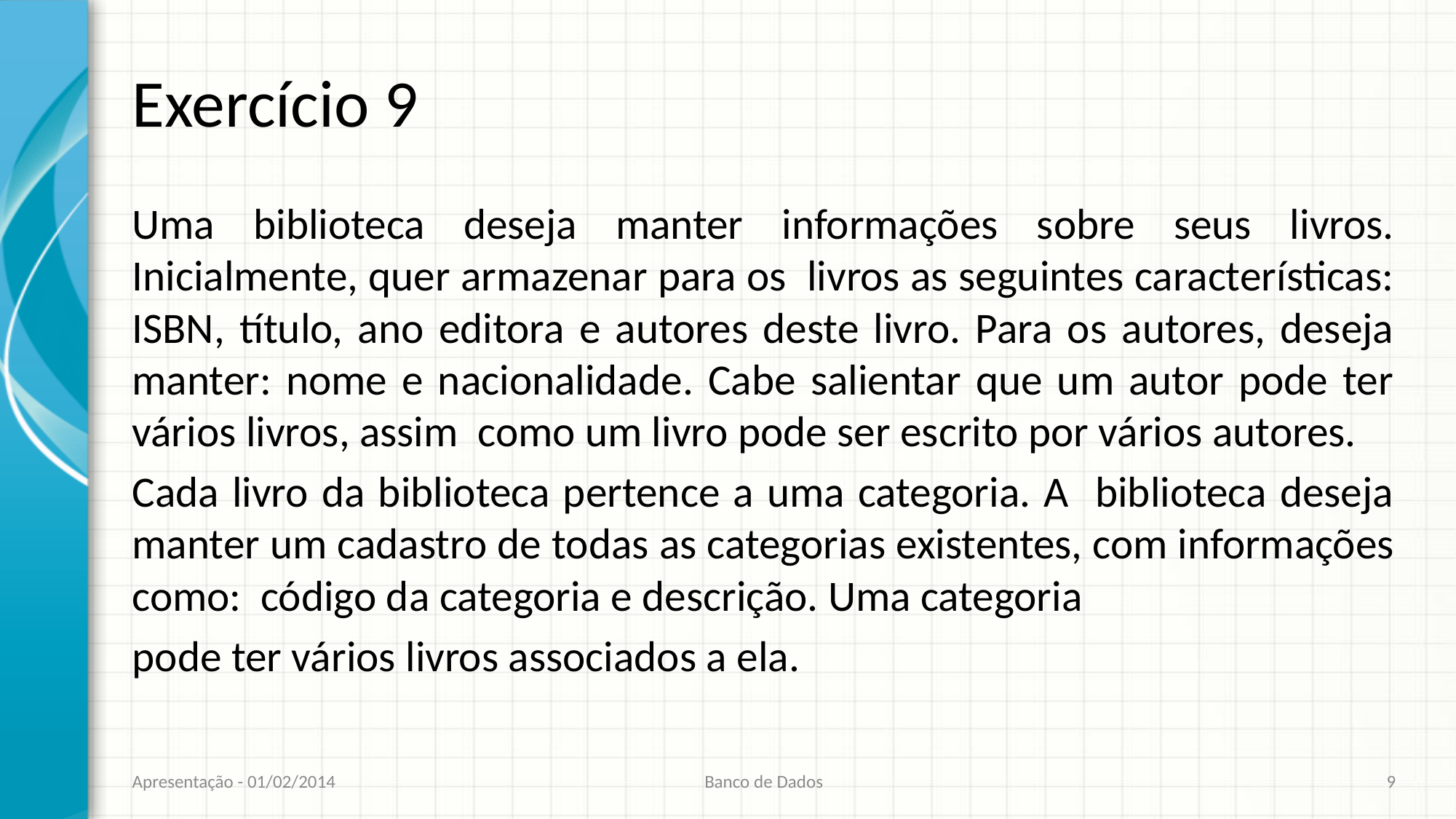

# Exercício 9
Uma biblioteca deseja manter informações sobre seus livros. Inicialmente, quer armazenar para os  livros as seguintes características: ISBN, título, ano editora e autores deste livro. Para os autores, deseja manter: nome e nacionalidade. Cabe salientar que um autor pode ter vários livros, assim  como um livro pode ser escrito por vários autores.
Cada livro da biblioteca pertence a uma categoria. A  biblioteca deseja manter um cadastro de todas as categorias existentes, com informações como:  código da categoria e descrição. Uma categoria
pode ter vários livros associados a ela.

Apresentação - 01/02/2014
Banco de Dados
9